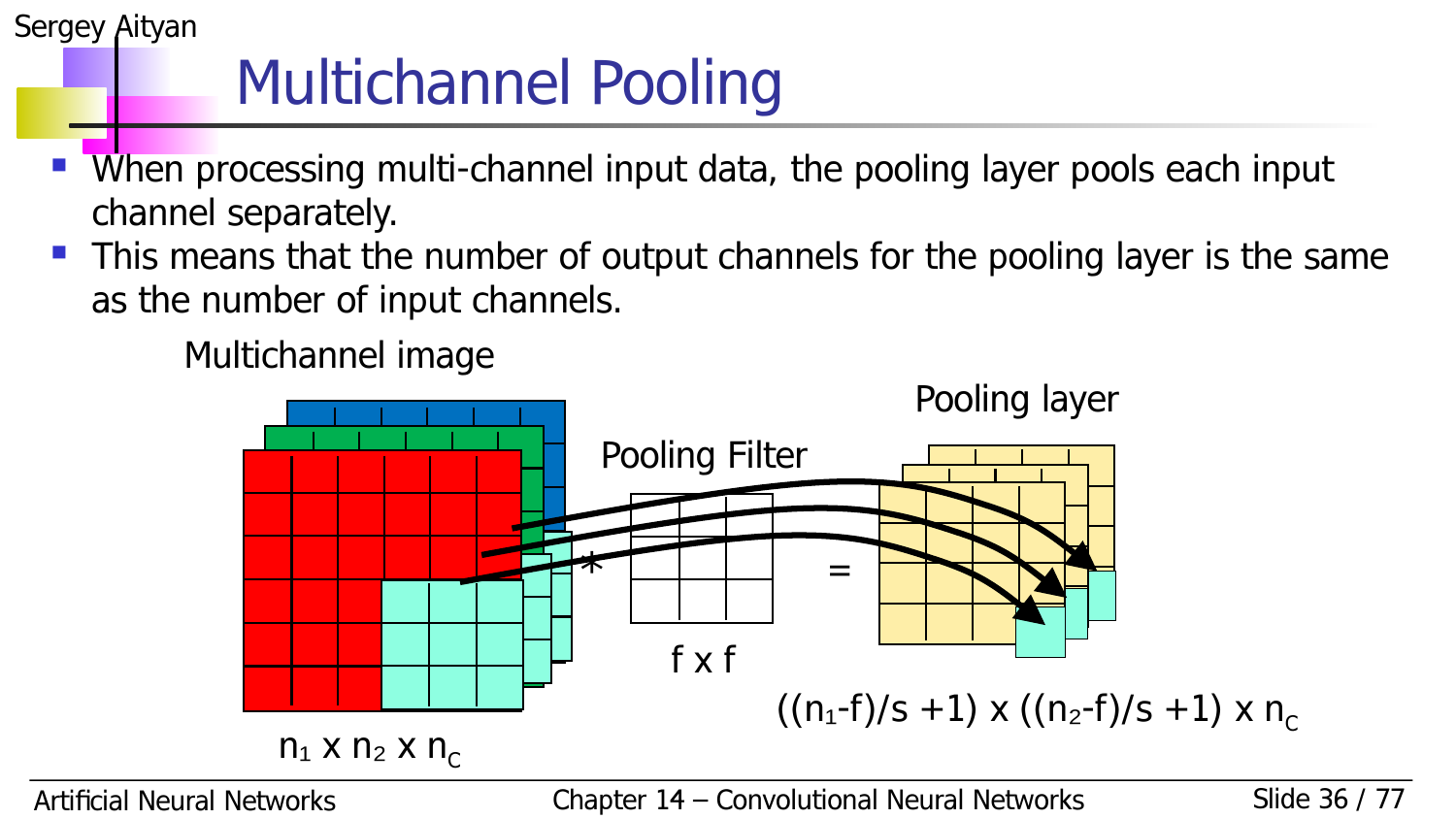

# Multichannel Pooling
When processing multi-channel input data, the pooling layer pools each input channel separately.
This means that the number of output channels for the pooling layer is the same as the number of input channels.

Multichannel image
Pooling layer

Pooling Filter

=

f x f
((n₁-f)/s +1) x ((n₂-f)/s +1) x nC
n₁ x n₂ x nC
*